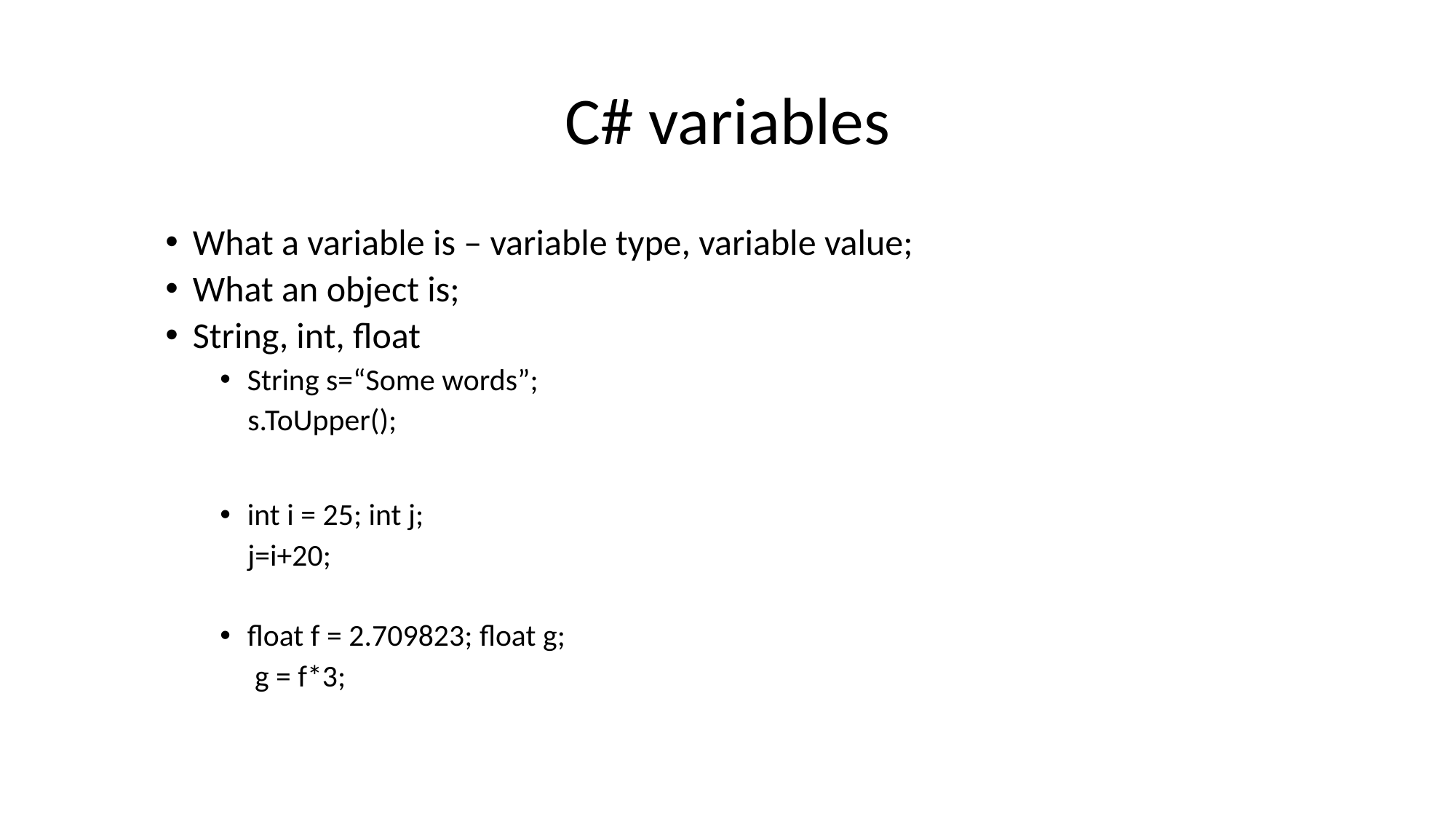

# C# variables
What a variable is – variable type, variable value;
What an object is;
String, int, float
String s=“Some words”;
    s.ToUpper();

int i = 25; int j;
    j=i+20;

float f = 2.709823; float g;
     g = f*3;